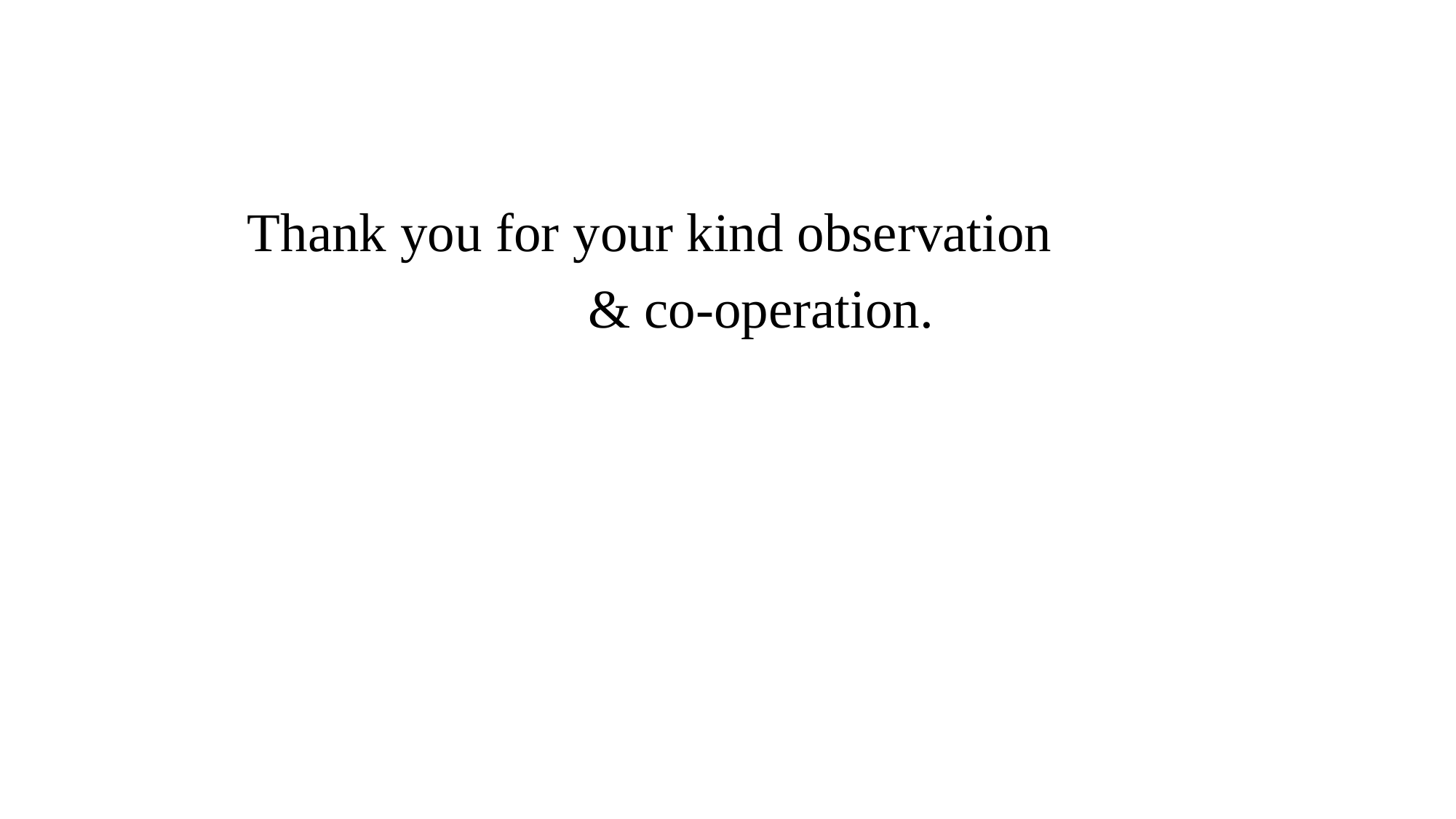

#
Thank you for your kind observation
			 & co-operation.